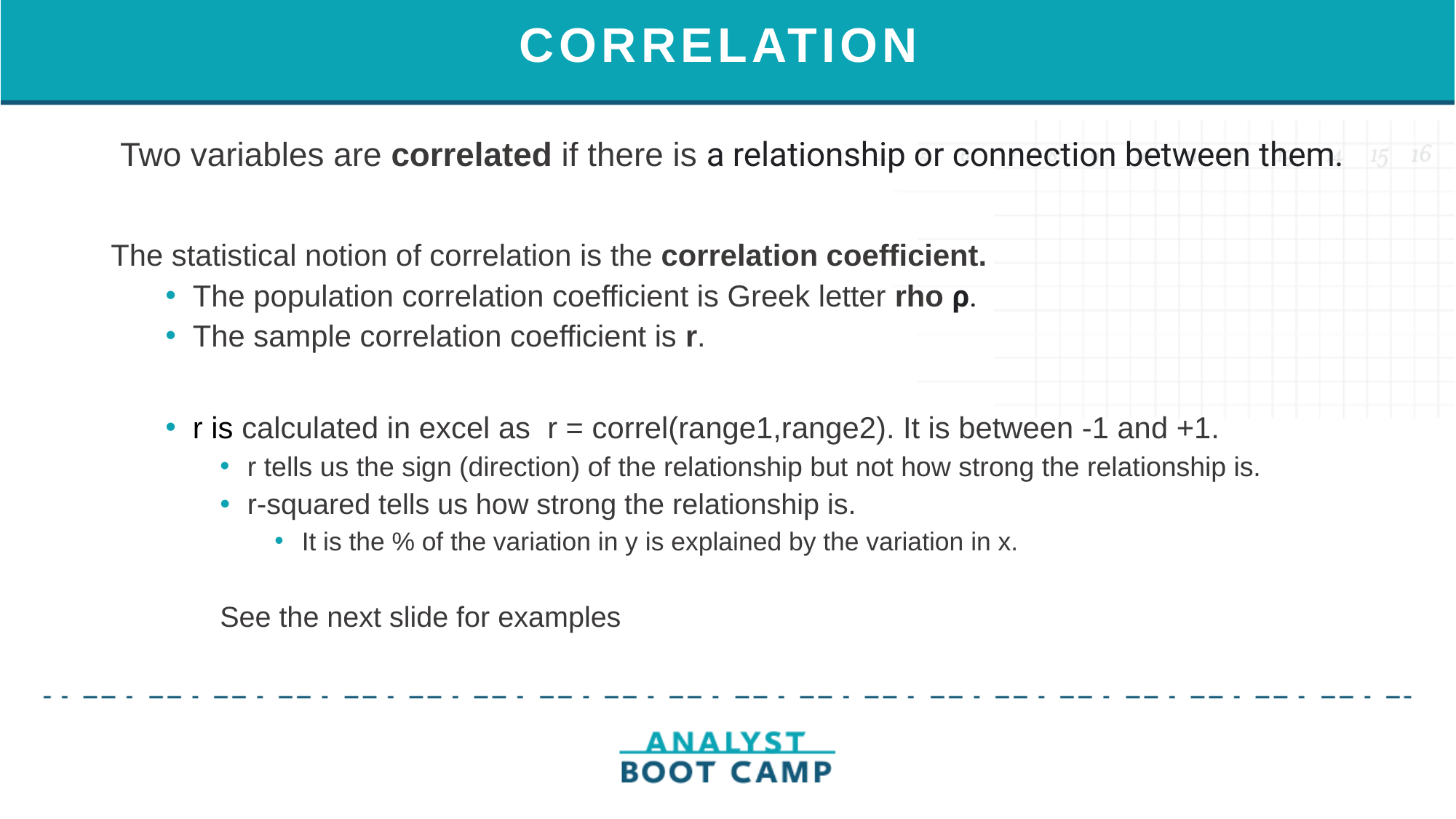

# CORRELATION
 Two variables are correlated if there is a relationship or connection between them.

The statistical notion of correlation is the correlation coefficient.
The population correlation coefficient is Greek letter rho ρ.
The sample correlation coefficient is r.

r is calculated in excel as  r = correl(range1,range2). It is between -1 and +1.
r tells us the sign (direction) of the relationship but not how strong the relationship is.
r-squared tells us how strong the relationship is.
It is the % of the variation in y is explained by the variation in x.

See the next slide for examples